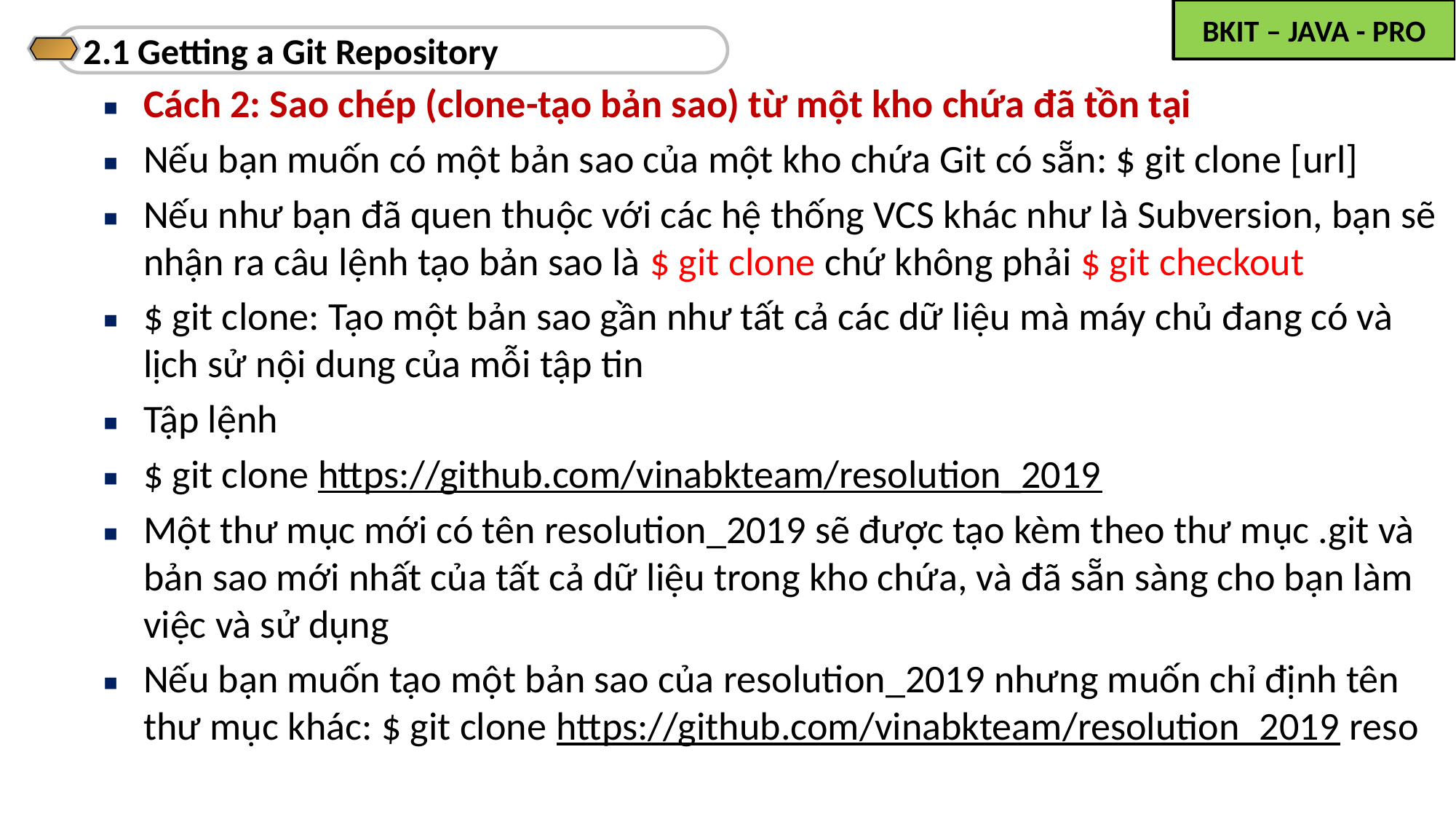

2.1 Getting a Git Repository

Cách 2: Sao chép (clone-tạo bản sao) từ một kho chứa đã tồn tại
Nếu bạn muốn có một bản sao của một kho chứa Git có sẵn: $ git clone [url]
Nếu như bạn đã quen thuộc với các hệ thống VCS khác như là Subversion, bạn sẽ nhận ra câu lệnh tạo bản sao là $ git clone chứ không phải $ git checkout
$ git clone: Tạo một bản sao gần như tất cả các dữ liệu mà máy chủ đang có và lịch sử nội dung của mỗi tập tin
Tập lệnh
$ git clone https://github.com/vinabkteam/resolution_2019
Một thư mục mới có tên resolution_2019 sẽ được tạo kèm theo thư mục .git và bản sao mới nhất của tất cả dữ liệu trong kho chứa, và đã sẵn sàng cho bạn làm việc và sử dụng
Nếu bạn muốn tạo một bản sao của resolution_2019 nhưng muốn chỉ định tên thư mục khác: $ git clone https://github.com/vinabkteam/resolution_2019 reso